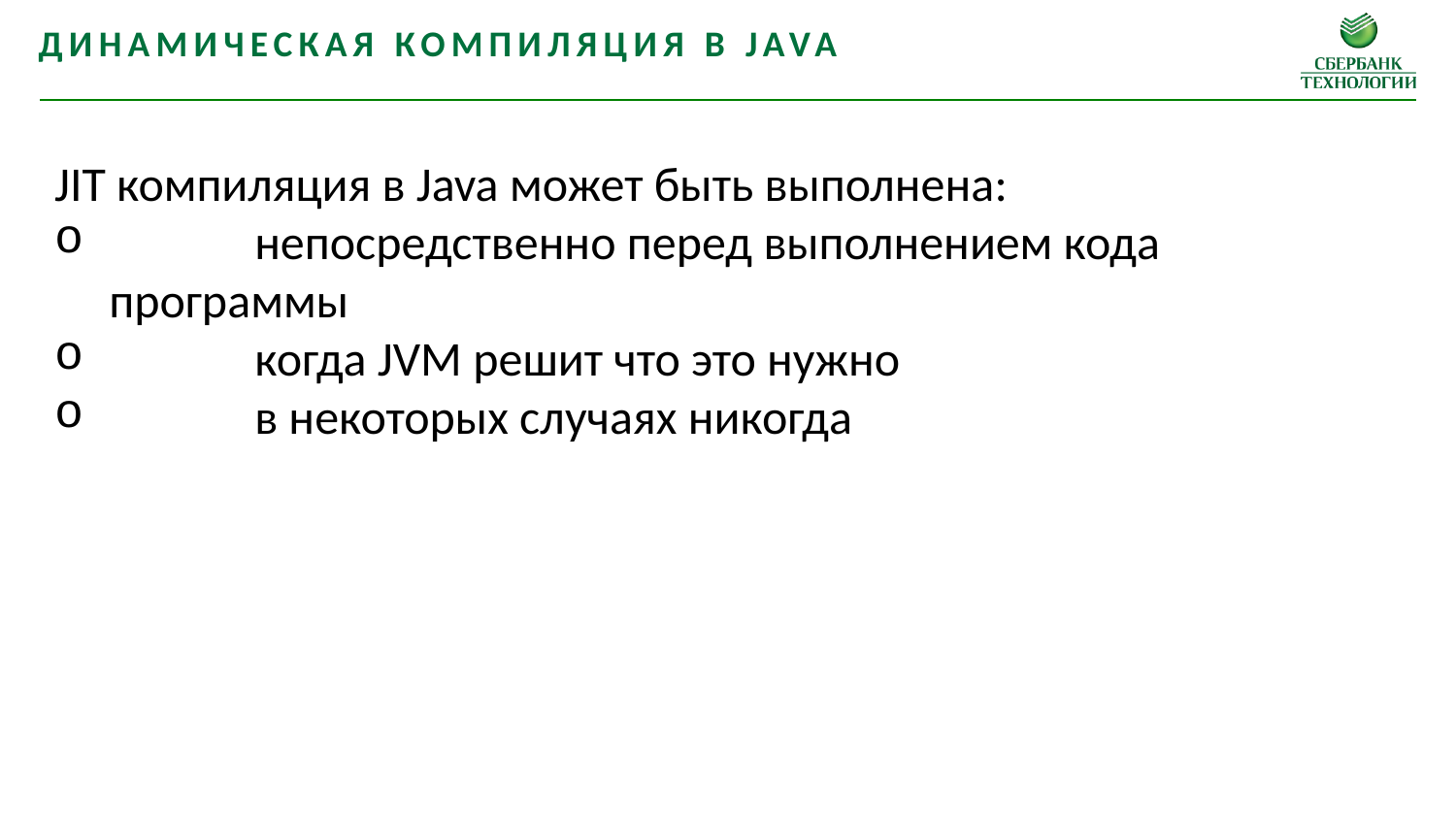

динамическая компиляция в JAVA
JIT компиляция в Java может быть выполнена:
	непосредственно перед выполнением кода программы
	когда JVM решит что это нужно
	в некоторых случаях никогда